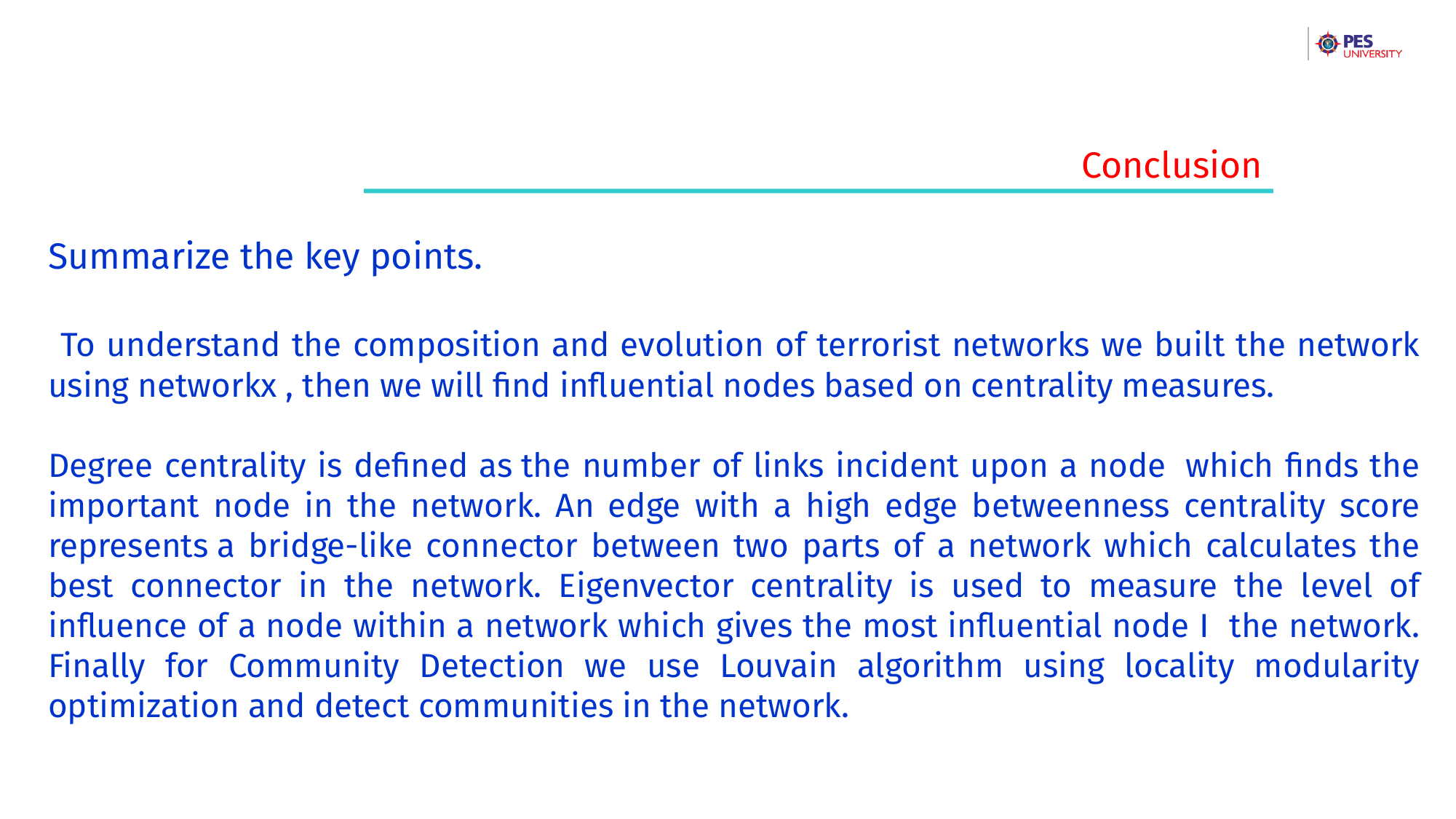

Conclusion

Summarize the key points.

 To understand the composition and evolution of terrorist networks we built the network using networkx , then we will find influential nodes based on centrality measures.

Degree centrality is defined as the number of links incident upon a node  which finds the important node in the network. An edge with a high edge betweenness centrality score represents a bridge-like connector between two parts of a network which calculates the best connector in the network. Eigenvector centrality is used to measure the level of influence of a node within a network which gives the most influential node I  the network. Finally for Community Detection we use Louvain algorithm using locality modularity optimization and detect communities in the network.